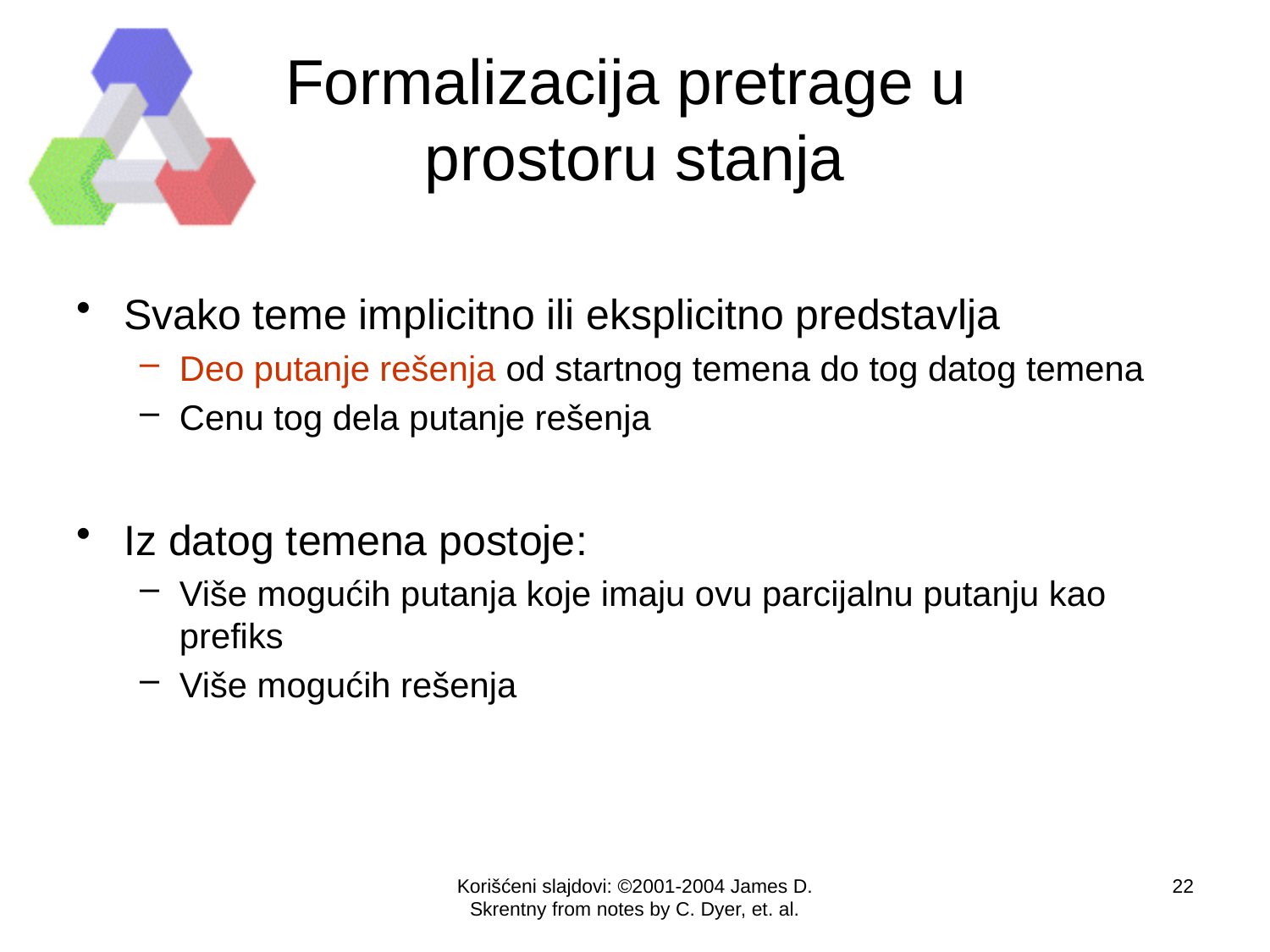

# Formalizacija pretrage u prostoru stanja

Svako teme implicitno ili eksplicitno predstavlja
Deo putanje rešenja od startnog temena do tog datog temena
Cenu tog dela putanje rešenja

Iz datog temena postoje:
Više mogućih putanja koje imaju ovu parcijalnu putanju kao prefiks
Više mogućih rešenja
Korišćeni slajdovi: ©2001-2004 James D. Skrentny from notes by C. Dyer, et. al.
22